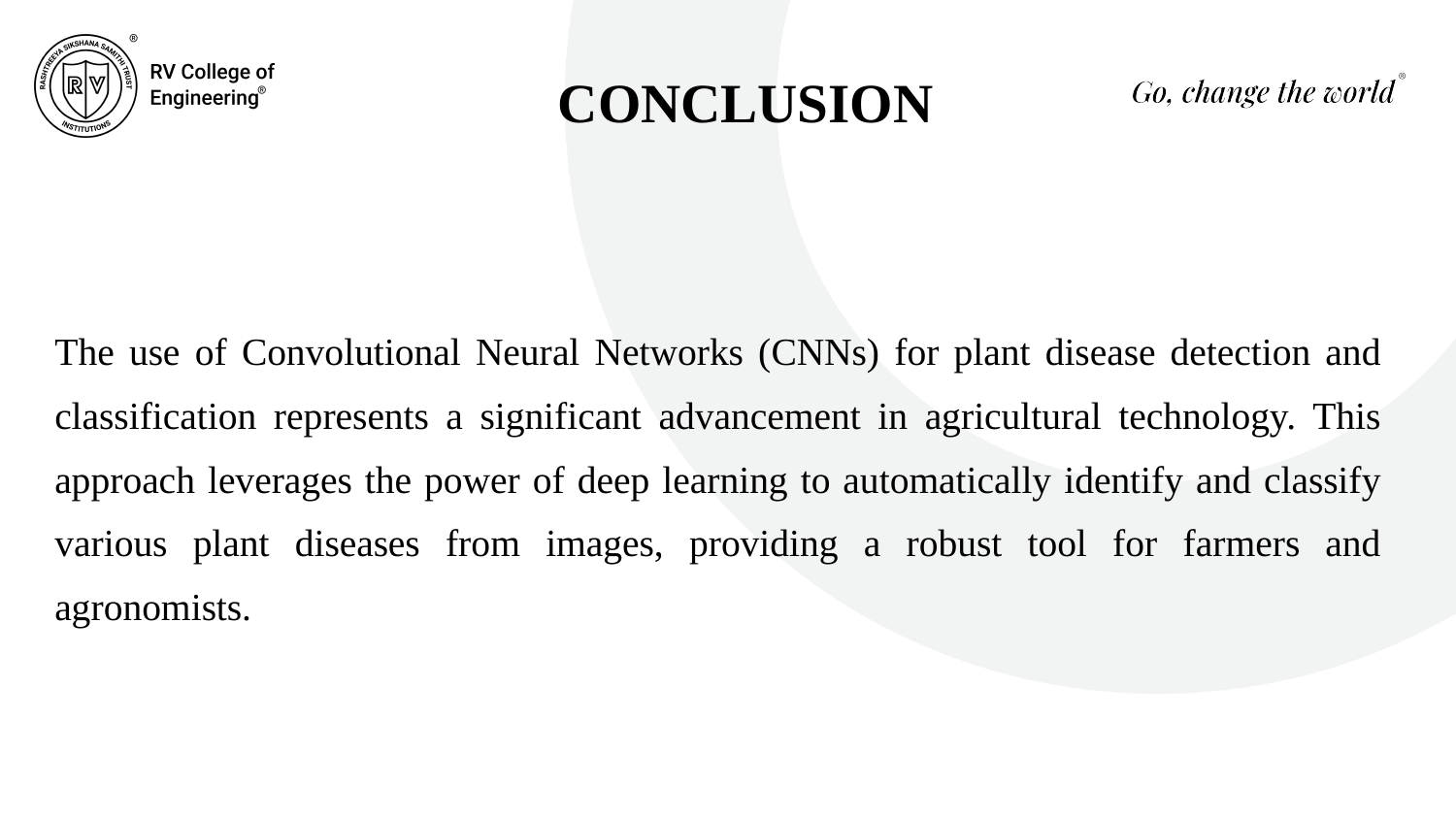

# CONCLUSION
The use of Convolutional Neural Networks (CNNs) for plant disease detection and classification represents a significant advancement in agricultural technology. This approach leverages the power of deep learning to automatically identify and classify various plant diseases from images, providing a robust tool for farmers and agronomists.